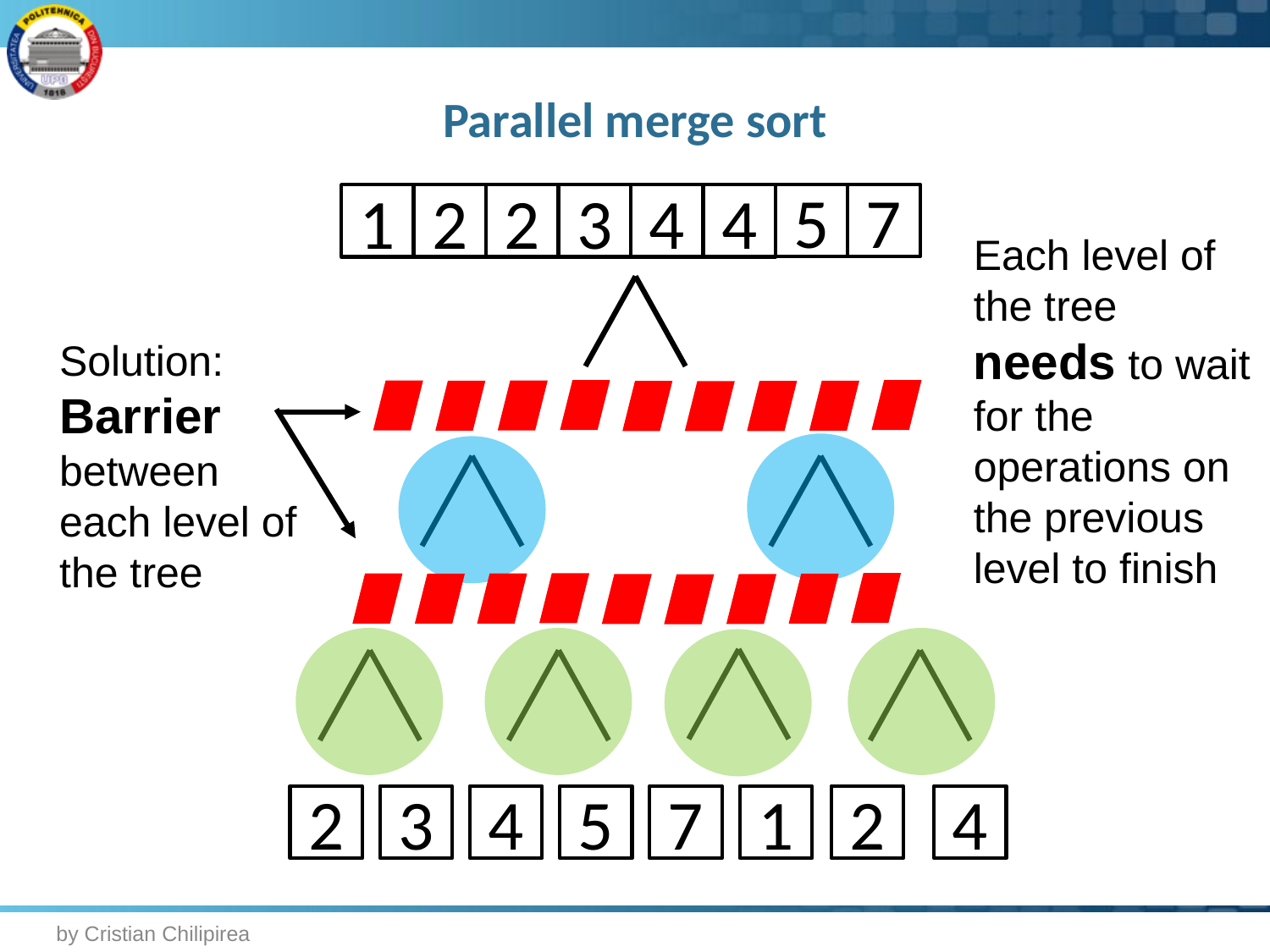

# Parallel merge sort
5
7
1
2
2
3
4
4
Each level of the tree needs to wait for the operations on the previous level to finish
Solution:
Barrier between
each level of the tree

2
3
4
5
7
1
2
4
by Cristian Chilipirea